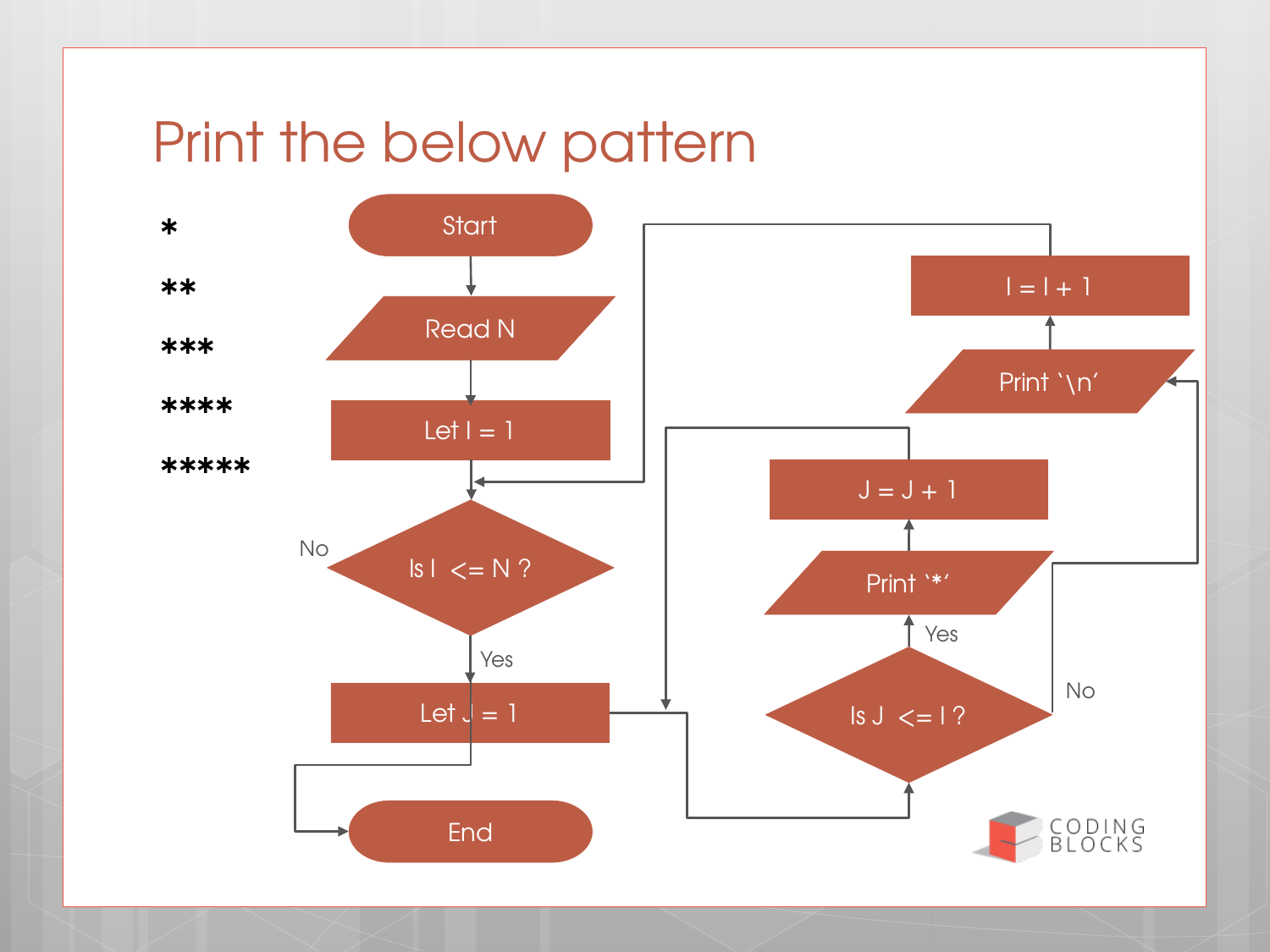

36

# Print the below pattern

Start
*
**
***
****
*****

I = I + 1

Read N

Print ‘\n’

Let I = 1

J = J + 1

Is I  <= N ?

No

Print ‘*’
Yes

Yes

Is J  <= I ?
No

Let J = 1

End